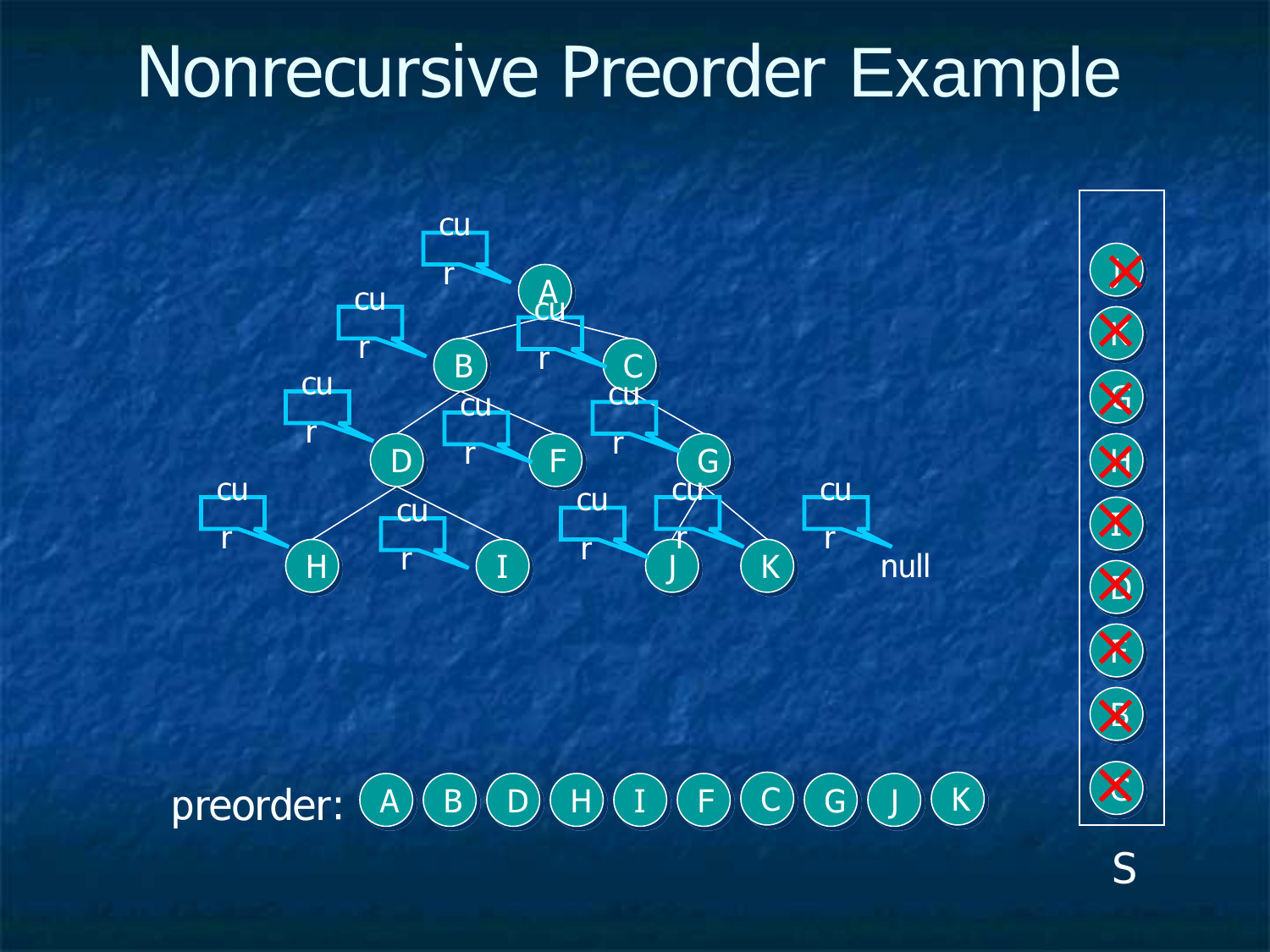

Nonrecursive Preorder Example

×
cur
J
A
×
cur
K
cur
B
C
×
G
cur
cur
cur
×
D
F
G
H
×
cur
cur
cur
I
cur
cur
×
H
I
J
K
null
D
×
F
×
B
×
C
preorder:
C
K
A
B
D
H
I
F
G
J
S